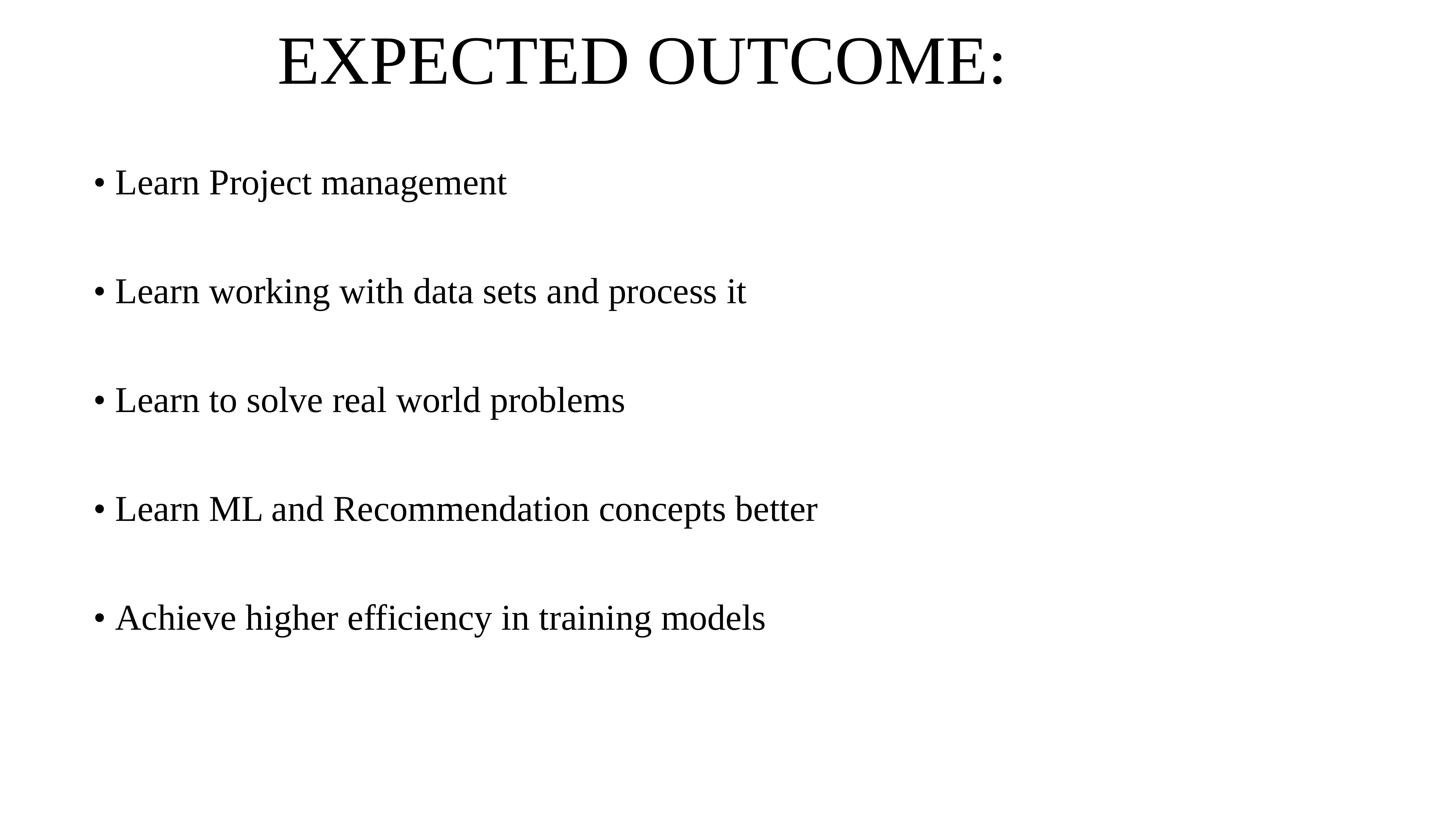

# EXPECTED OUTCOME:

• Learn Project management

• Learn working with data sets and process it

• Learn to solve real world problems

• Learn ML and Recommendation concepts better

• Achieve higher efficiency in training models